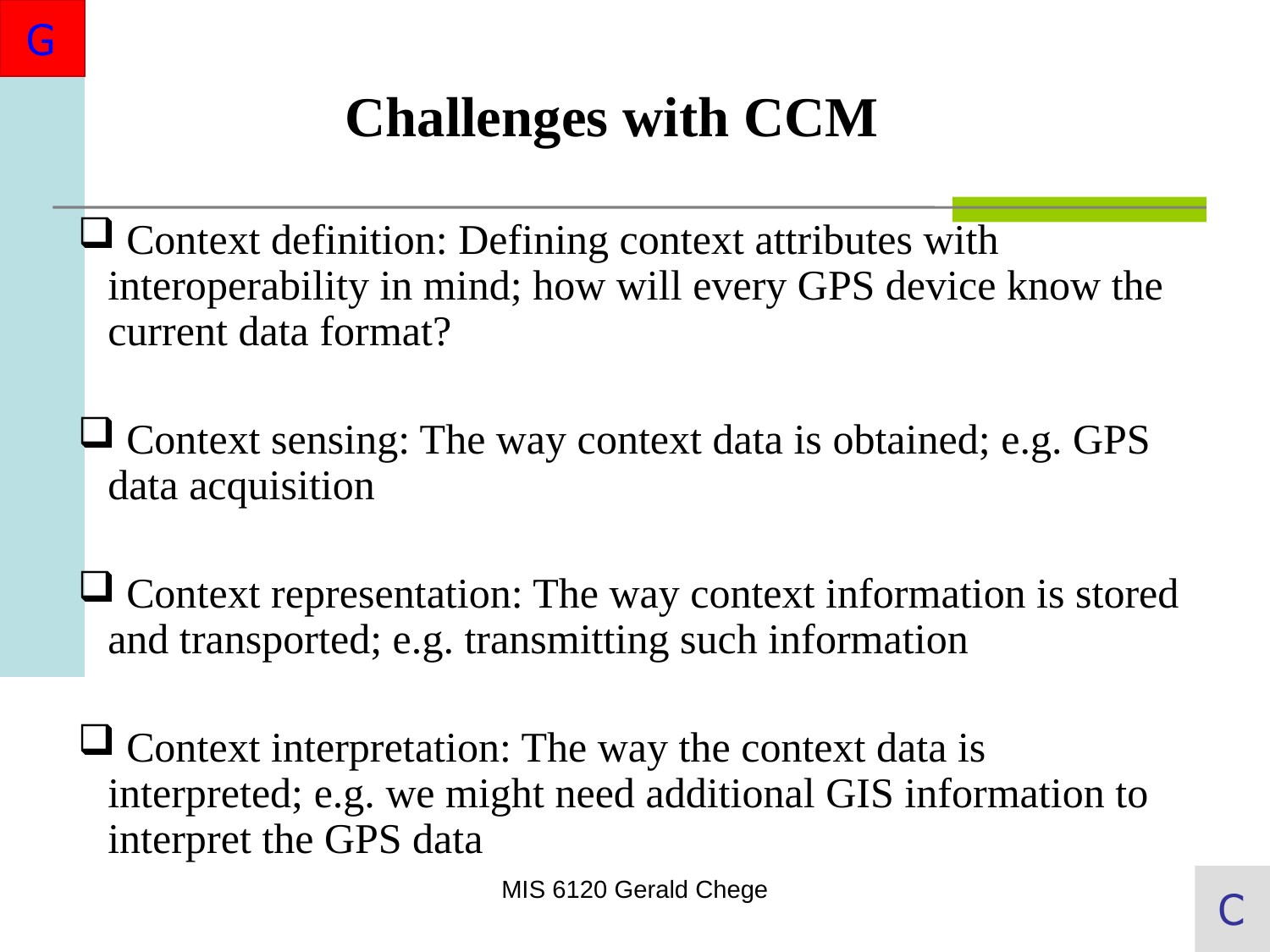

Challenges with CCM
 Context definition: Defining context attributes with interoperability in mind; how will every GPS device know the current data format?

 Context sensing: The way context data is obtained; e.g. GPS data acquisition

 Context representation: The way context information is stored and transported; e.g. transmitting such information

 Context interpretation: The way the context data is interpreted; e.g. we might need additional GIS information to interpret the GPS data

MIS 6120 Gerald Chege